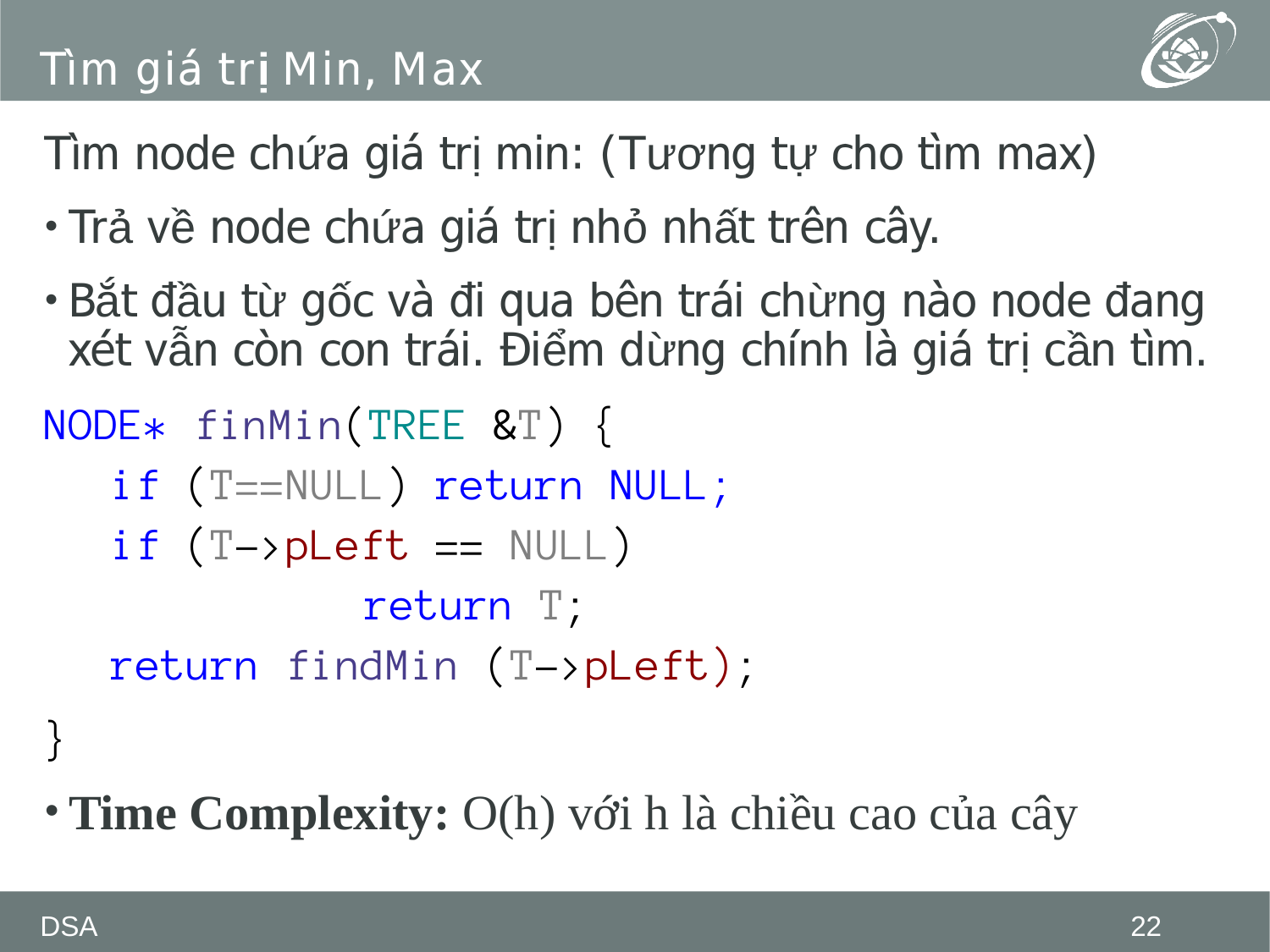

# Tìm giá trị Min, Max
Tìm node chứa giá trị min: (Tương tự cho tìm max)
Trả về node chứa giá trị nhỏ nhất trên cây.
Bắt đầu từ gốc và đi qua bên trái chừng nào node đang xét vẫn còn con trái. Điểm dừng chính là giá trị cần tìm.
NODE* finMin(TREE &T) {
if (T==NULL) return NULL;
if (T->pLeft == NULL)
		return T;
return findMin (T->pLeft);
}
Time Complexity: O(h) với h là chiều cao của cây

DSA
22